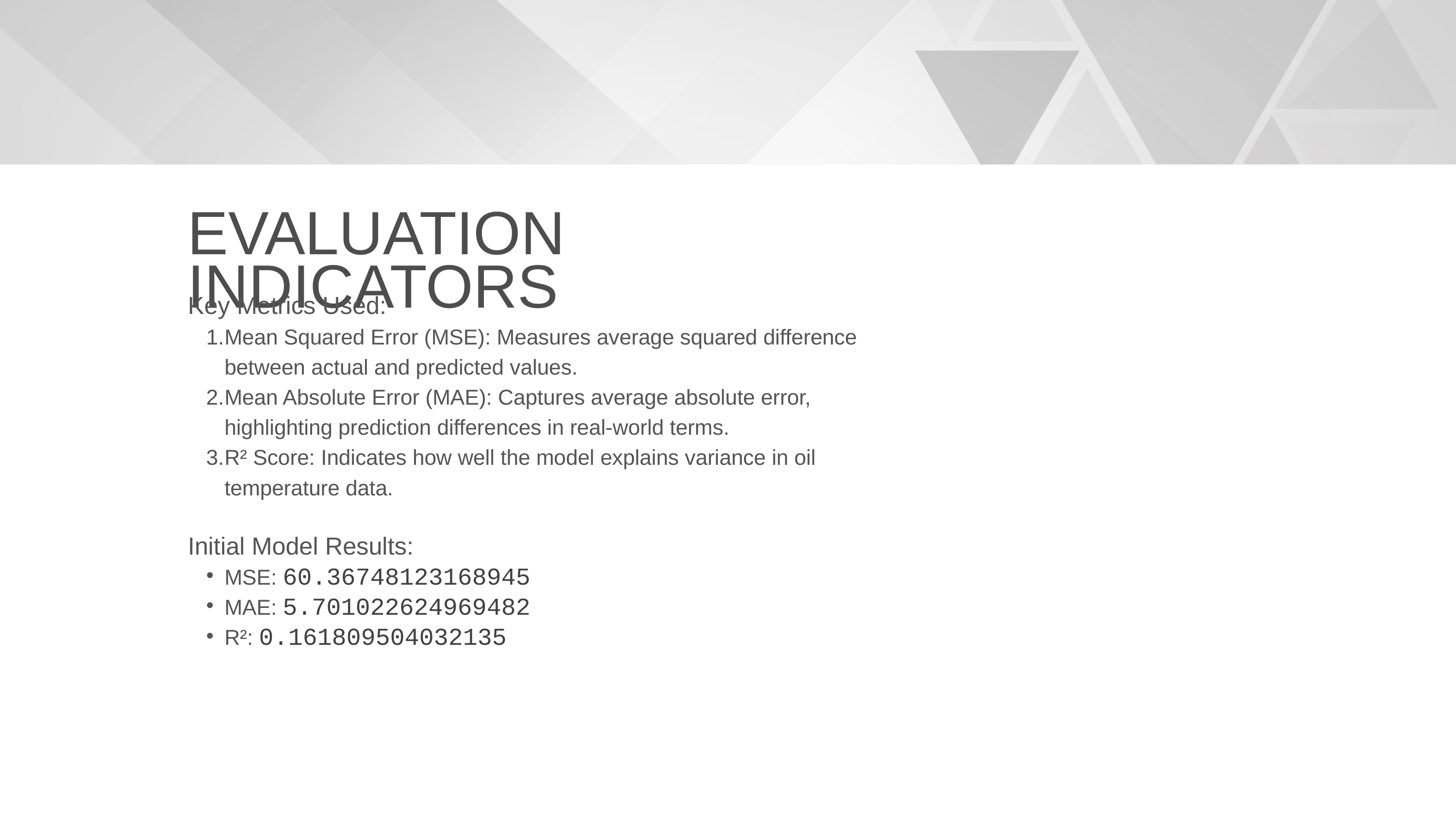

EVALUATION INDICATORS
Key Metrics Used:
Mean Squared Error (MSE): Measures average squared difference between actual and predicted values.
Mean Absolute Error (MAE): Captures average absolute error, highlighting prediction differences in real-world terms.
R² Score: Indicates how well the model explains variance in oil temperature data.

Initial Model Results:
MSE: 60.36748123168945
MAE: 5.701022624969482
R²: 0.161809504032135